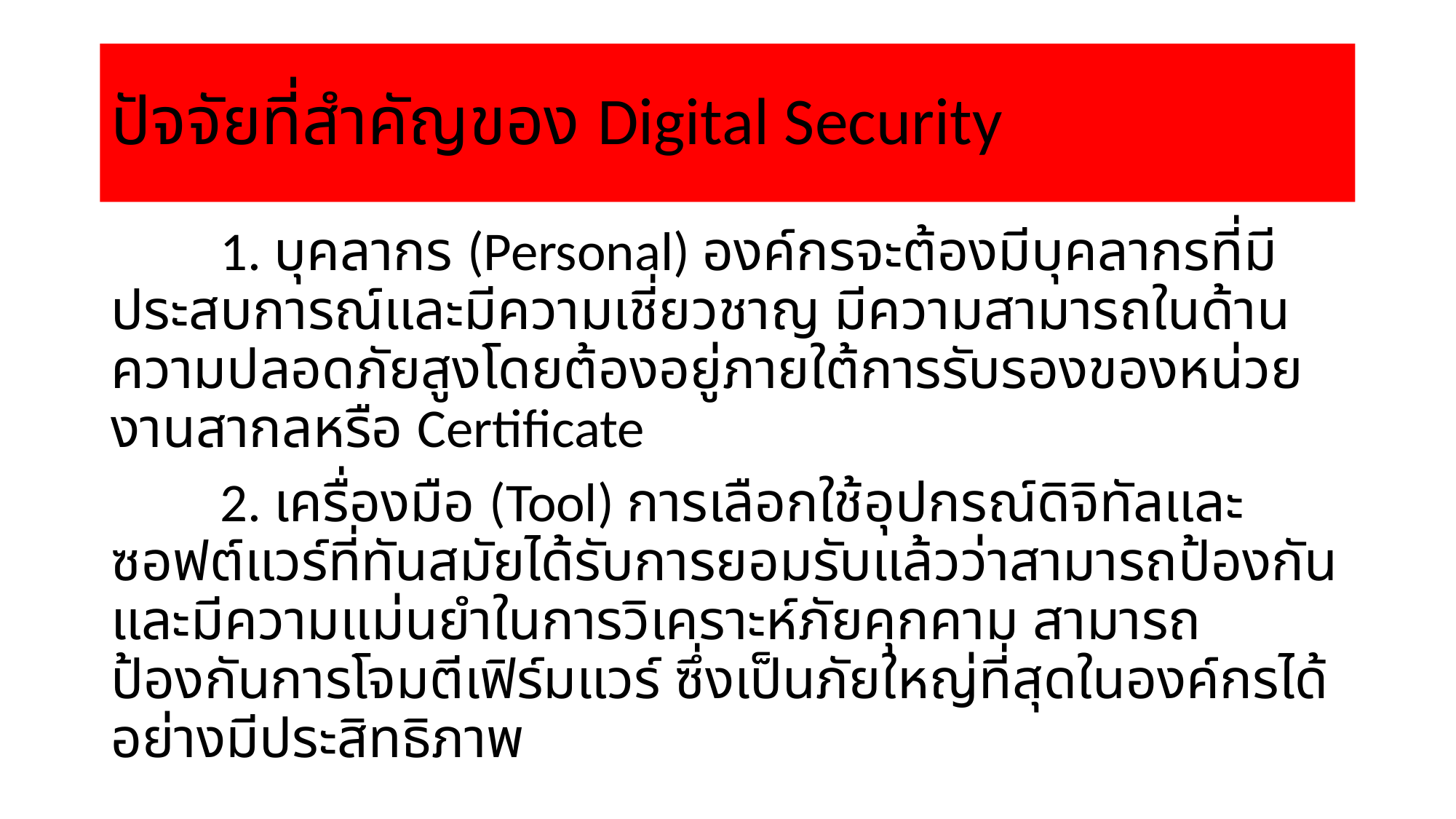

# ปัจจัยที่สำคัญของ Digital Security
	1. บุคลากร (Personal) องค์กรจะต้องมีบุคลากรที่มีประสบการณ์และมีความเชี่ยวชาญ มีความสามารถในด้านความปลอดภัยสูงโดยต้องอยู่ภายใต้การรับรองของหน่วยงานสากลหรือ Certificate
	2. เครื่องมือ (Tool) การเลือกใช้อุปกรณ์ดิจิทัลและซอฟต์แวร์ที่ทันสมัยได้รับการยอมรับแล้วว่าสามารถป้องกันและมีความแม่นยำในการวิเคราะห์ภัยคุกคาม สามารถป้องกันการโจมตีเฟิร์มแวร์ ซึ่งเป็นภัยใหญ่ที่สุดในองค์กรได้อย่างมีประสิทธิภาพ